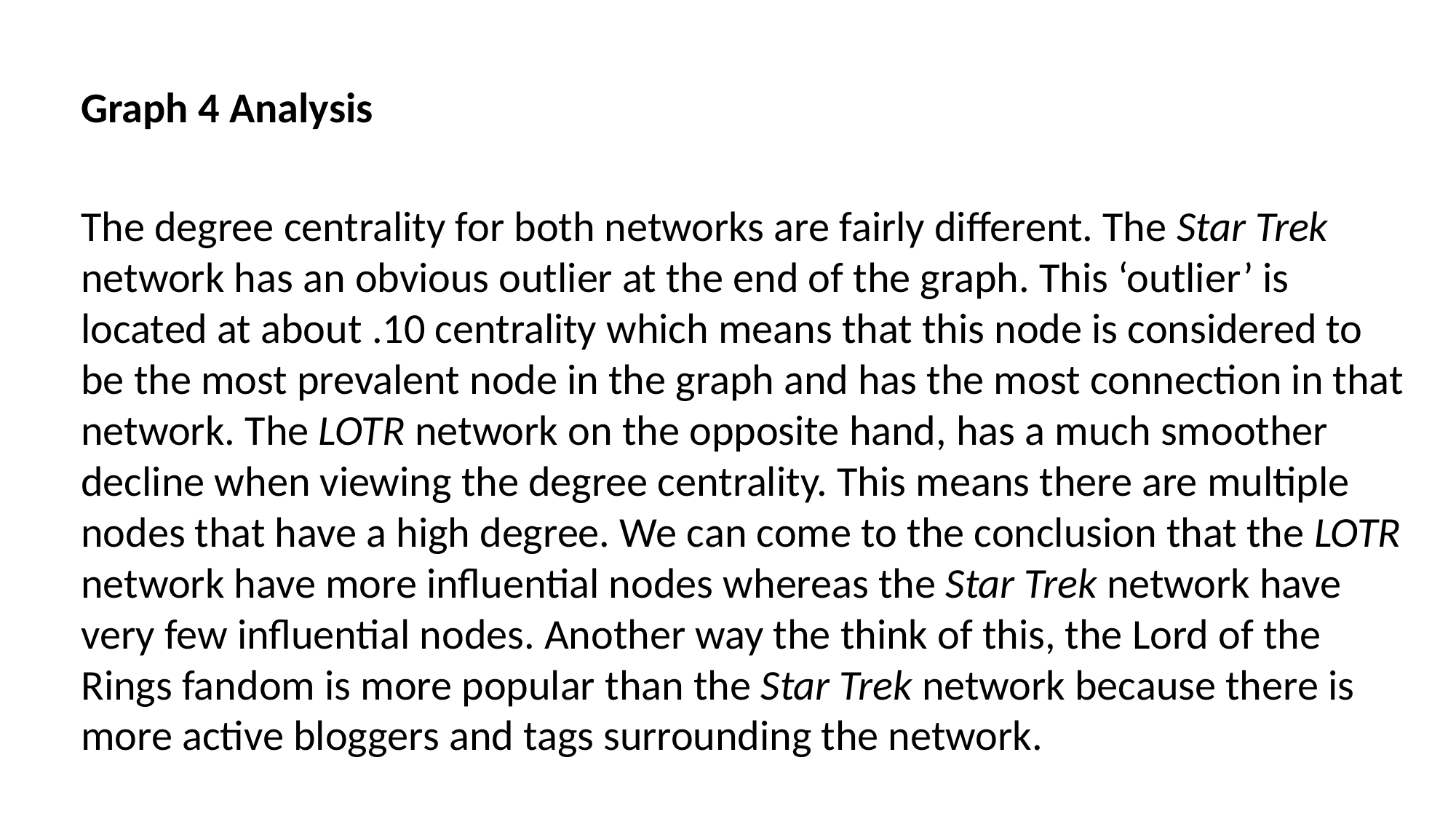

Graph 4 Analysis
The degree centrality for both networks are fairly different. The Star Trek network has an obvious outlier at the end of the graph. This ‘outlier’ is located at about .10 centrality which means that this node is considered to be the most prevalent node in the graph and has the most connection in that network. The LOTR network on the opposite hand, has a much smoother decline when viewing the degree centrality. This means there are multiple nodes that have a high degree. We can come to the conclusion that the LOTR network have more influential nodes whereas the Star Trek network have very few influential nodes. Another way the think of this, the Lord of the Rings fandom is more popular than the Star Trek network because there is more active bloggers and tags surrounding the network.